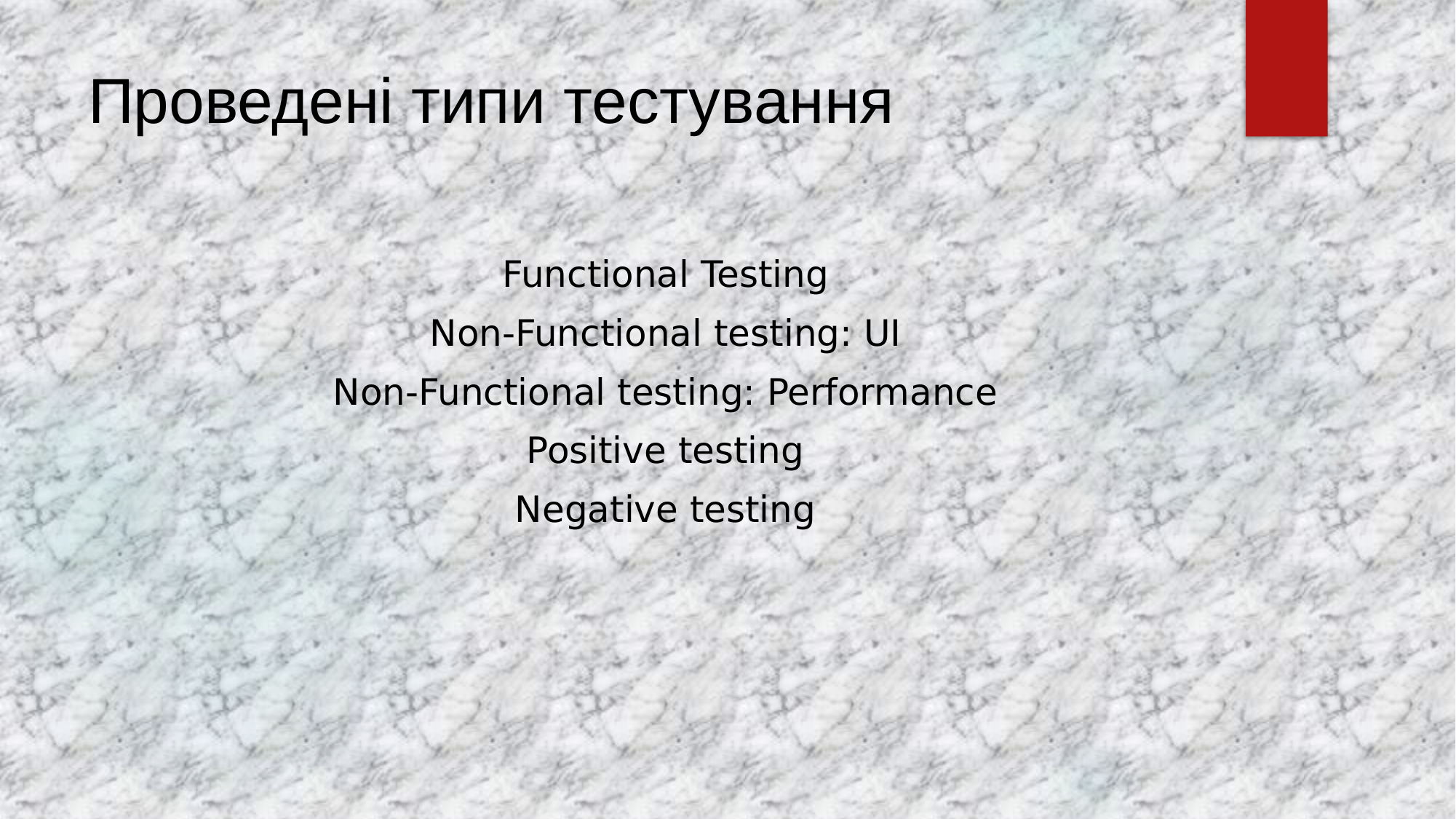

# Проведені типи тестування
Functional Testing
Non-Functional testing: UI
Non-Functional testing: Performance
Positive testing
Negative testing